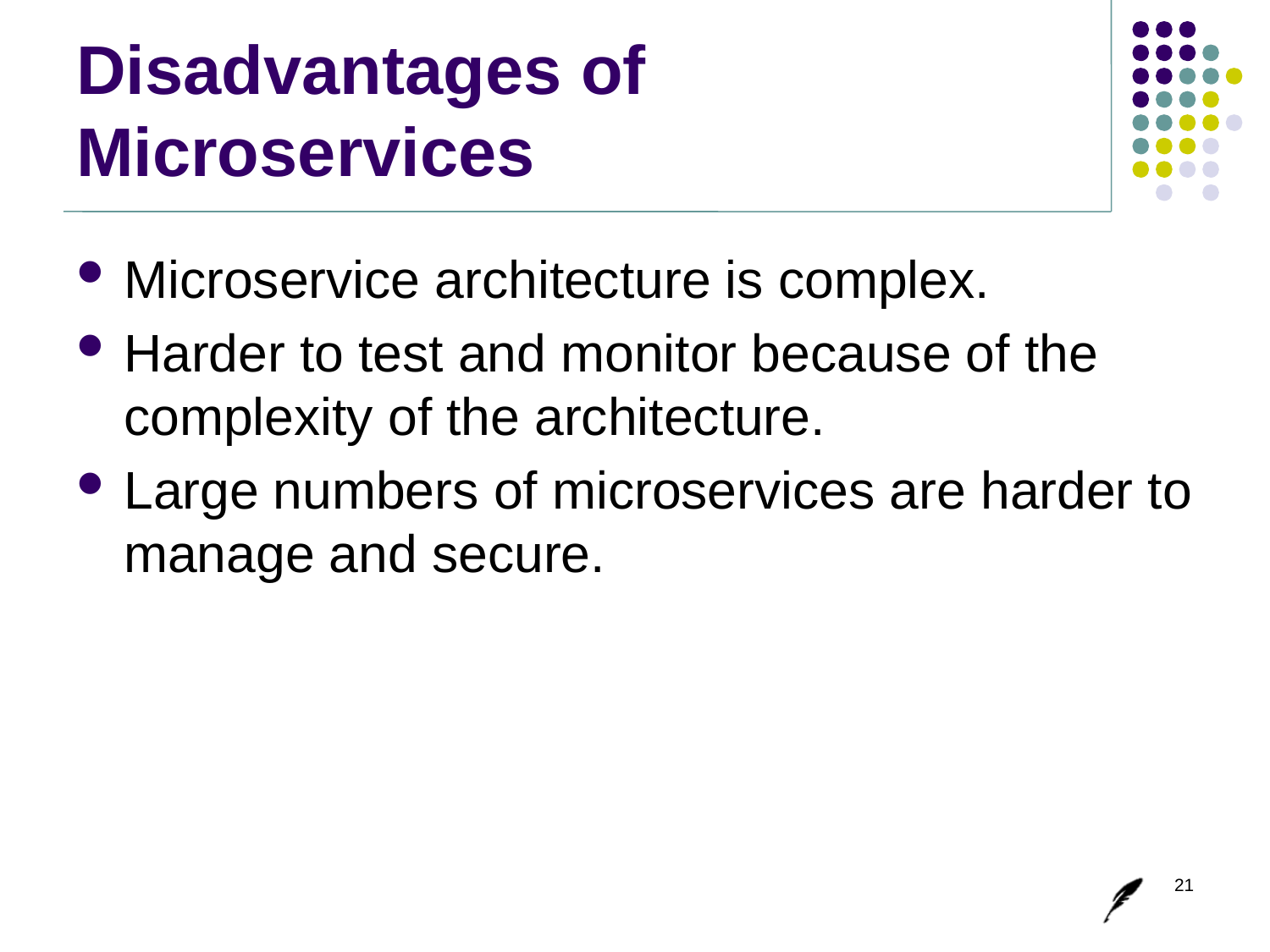

# Disadvantages of Microservices
Microservice architecture is complex.
Harder to test and monitor because of the complexity of the architecture.
Large numbers of microservices are harder to manage and secure.
21